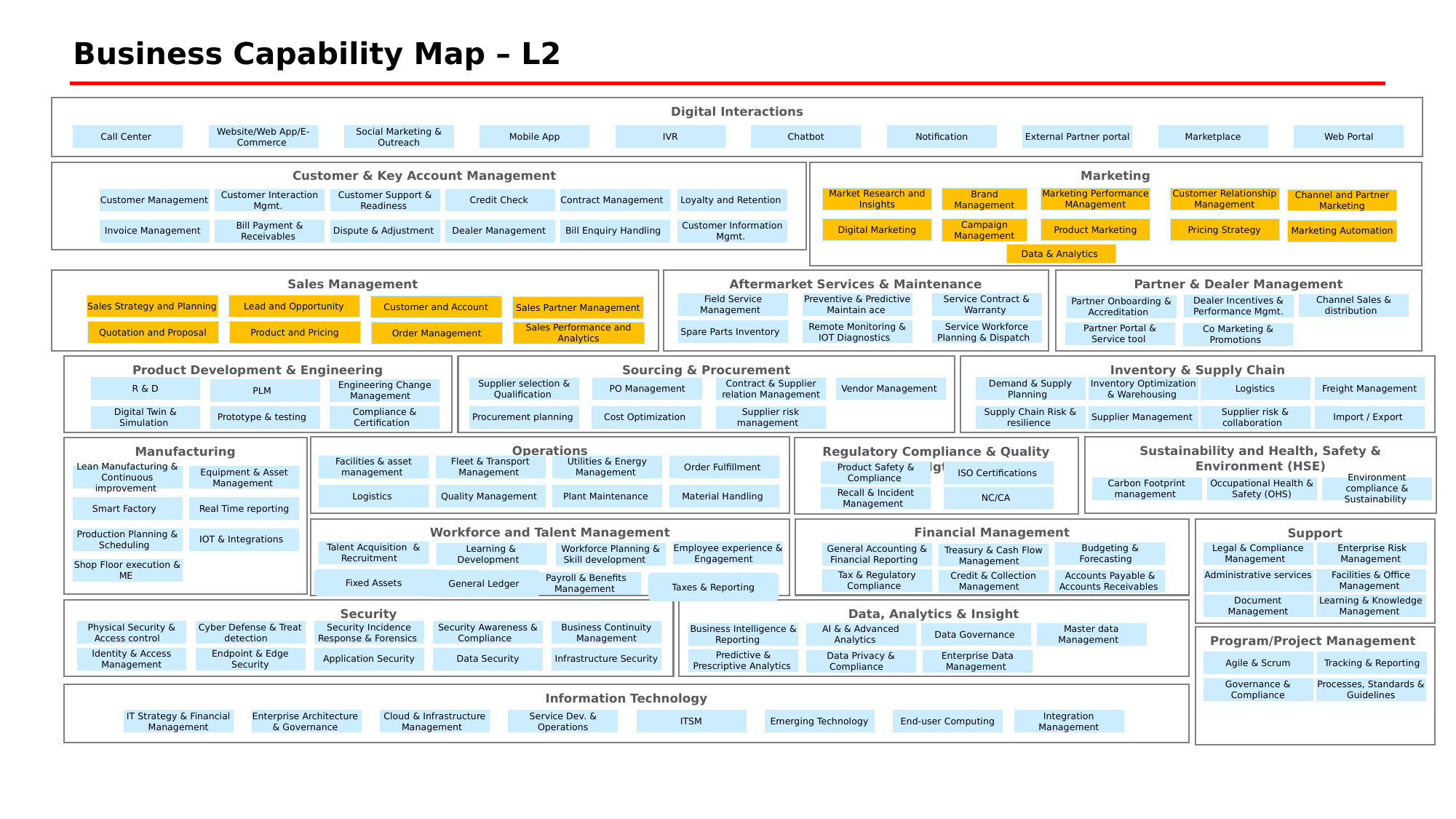

Business Capability Map – L2
Digital Interactions
Call Center
Website/Web App/E-Commerce
Social Marketing & Outreach
Mobile App
IVR
Chatbot
Notification
External Partner portal
Marketplace
Web Portal
Marketing
Customer & Key Account Management
Brand Management
Market Research and Insights
Marketing Performance MAnagement
Customer Relationship Management
Customer Management
Customer Interaction Mgmt.
Customer Support & Readiness
Credit Check
Contract Management
Loyalty and Retention
Channel and Partner Marketing
Campaign Management
Digital Marketing
Product Marketing
Pricing Strategy
Invoice Management
Bill Payment & Receivables
Dispute & Adjustment
Dealer Management
Bill Enquiry Handling
Customer Information Mgmt.
Marketing Automation
Data & Analytics
Sales Management
Aftermarket Services & Maintenance
Partner & Dealer Management
Field Service Management
Preventive & Predictive Maintain ace
Service Contract & Warranty
Channel Sales & distribution
Sales Strategy and Planning
Lead and Opportunity
Dealer Incentives & Performance Mgmt.
Customer and Account
Partner Onboarding & Accreditation
Sales Partner Management
Spare Parts Inventory
Remote Monitoring & IOT Diagnostics
Service Workforce Planning & Dispatch
Quotation and Proposal
Product and Pricing
Order Management
Sales Performance and Analytics
Partner Portal & Service tool
Co Marketing & Promotions
Product Development & Engineering
Sourcing & Procurement
Inventory & Supply Chain
R & D
Demand & Supply Planning
Inventory Optimization & Warehousing
Logistics
Freight Management
Supplier selection & Qualification
PO Management
Contract & Supplier relation Management
Vendor Management
PLM
Engineering Change Management
Digital Twin & Simulation
Prototype & testing
Compliance & Certification
Procurement planning
Cost Optimization
Supplier risk management
Supply Chain Risk & resilience
Supplier Management
Supplier risk & collaboration
Import / Export
Operations
Sustainability and Health, Safety & Environment (HSE)
Manufacturing
Regulatory Compliance & Quality Mgt.
Facilities & asset management
Fleet & Transport Management
Utilities & Energy Management
Order Fulfillment
Product Safety & Compliance
ISO Certifications
Lean Manufacturing & Continuous improvement
Equipment & Asset Management
Carbon Footprint management
Occupational Health & Safety (OHS)
Environment compliance & Sustainability
Logistics
Quality Management
Plant Maintenance
Material Handling
Recall & Incident Management
NC/CA
Smart Factory
Real Time reporting
Financial Management
Support
Workforce and Talent Management
Production Planning & Scheduling
IOT & Integrations
Talent Acquisition  & Recruitment
Employee experience & Engagement
Budgeting & Forecasting
Legal & Compliance Management
Enterprise Risk Management
Learning & Development
Workforce Planning & Skill development
General Accounting & Financial Reporting
Treasury & Cash Flow Management
Shop Floor execution & ME
Fixed Assets
Tax & Regulatory Compliance
Administrative services
Facilities & Office Management
General Ledger
Credit & Collection Management
Accounts Payable & Accounts Receivables
Payroll & Benefits Management
Taxes & Reporting
Document Management
Learning & Knowledge Management
Data, Analytics & Insight
Security
Physical Security & Access control
Cyber Defense & Treat detection
Security Incidence Response & Forensics
Security Awareness & Compliance
Business Continuity Management
Business Intelligence & Reporting
AI & & Advanced Analytics
Data Governance
Master data Management
Program/Project Management

Identity & Access Management
Endpoint & Edge Security
Application Security
Data Security
Infrastructure Security
Predictive & Prescriptive Analytics
Data Privacy & Compliance
Enterprise Data Management
Agile & Scrum
Tracking & Reporting
Governance & Compliance
Processes, Standards & Guidelines
Information Technology
IT Strategy & Financial Management
Enterprise Architecture  & Governance
Cloud & Infrastructure Management
Service Dev. & Operations
ITSM
Emerging Technology
End-user Computing
Integration Management